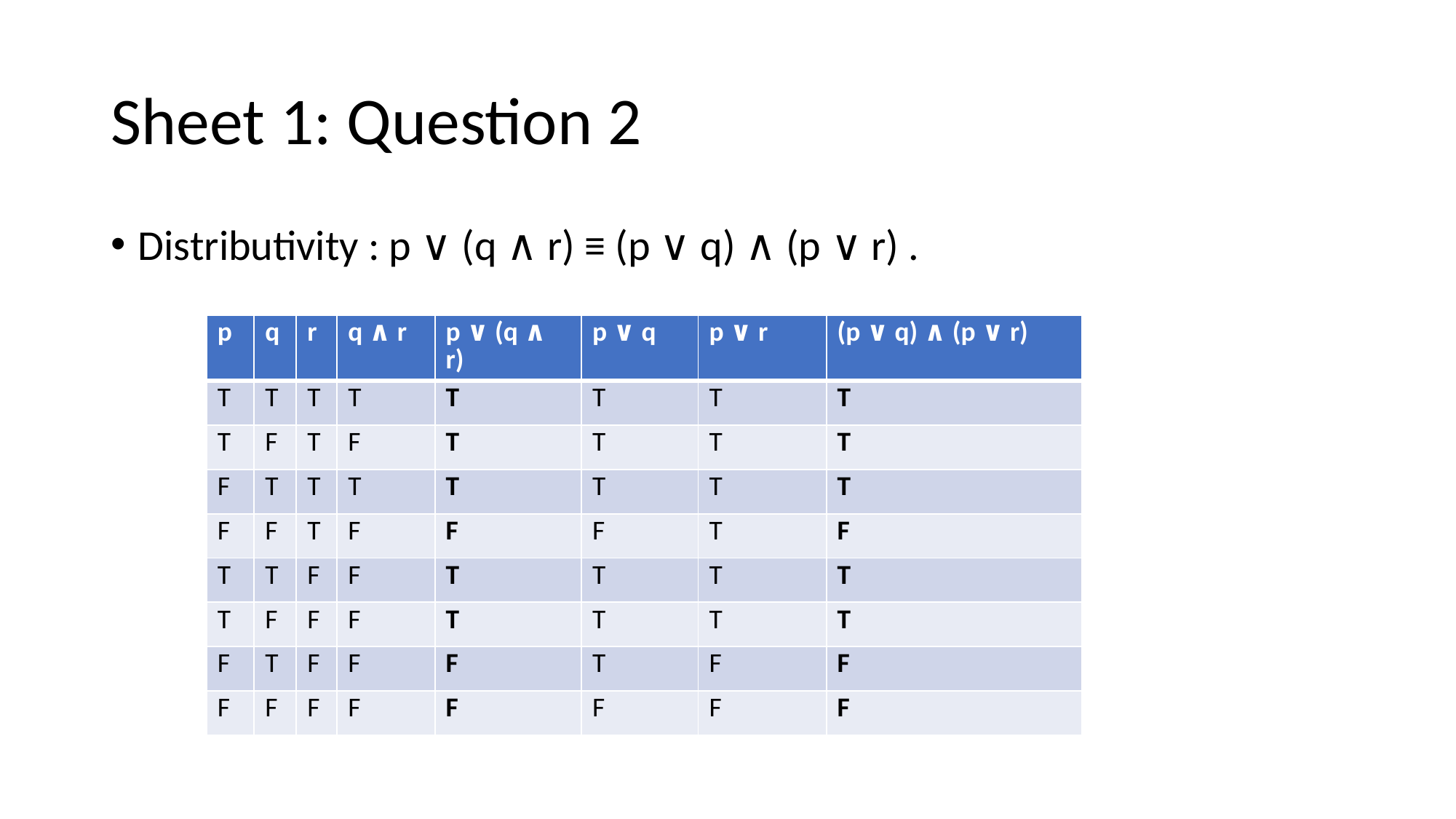

# Sheet 1: Question 2
Distributivity : p ∨ (q ∧ r) ≡ (p ∨ q) ∧ (p ∨ r) .

| p | q | r | q ∧ r | p ∨ (q ∧ r) | p ∨ q | p ∨ r | (p ∨ q) ∧ (p ∨ r) |
| --- | --- | --- | --- | --- | --- | --- | --- |
| T | T | T | T | T | T | T | T |
| T | F | T | F | T | T | T | T |
| F | T | T | T | T | T | T | T |
| F | F | T | F | F | F | T | F |
| T | T | F | F | T | T | T | T |
| T | F | F | F | T | T | T | T |
| F | T | F | F | F | T | F | F |
| F | F | F | F | F | F | F | F |